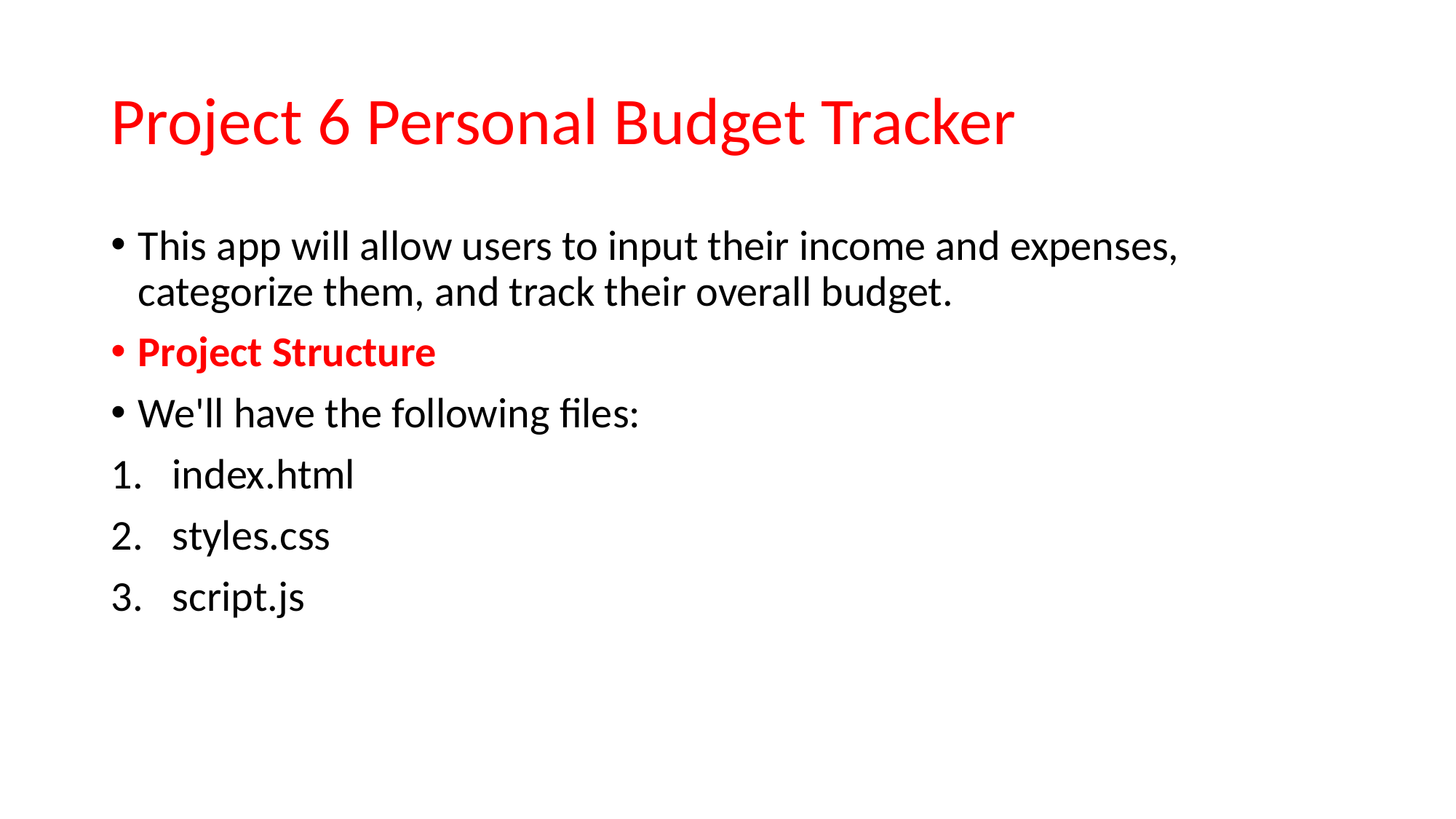

# Project 6 Personal Budget Tracker
This app will allow users to input their income and expenses, categorize them, and track their overall budget.
Project Structure
We'll have the following files:
index.html
styles.css
script.js